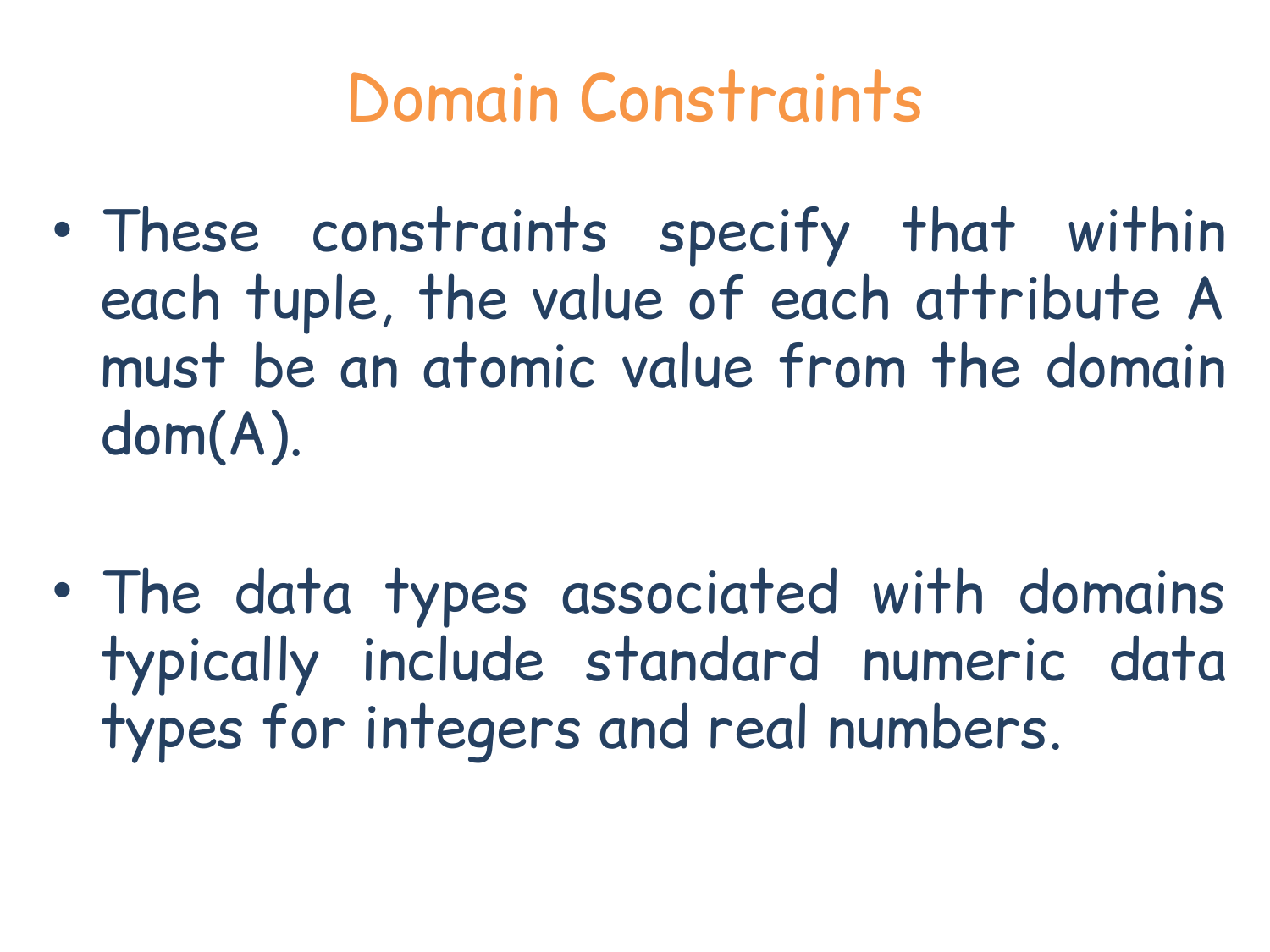

# Domain Constraints
These constraints specify that within each tuple, the value of each attribute A must be an atomic value from the domain dom(A).

The data types associated with domains typically include standard numeric data types for integers and real numbers.